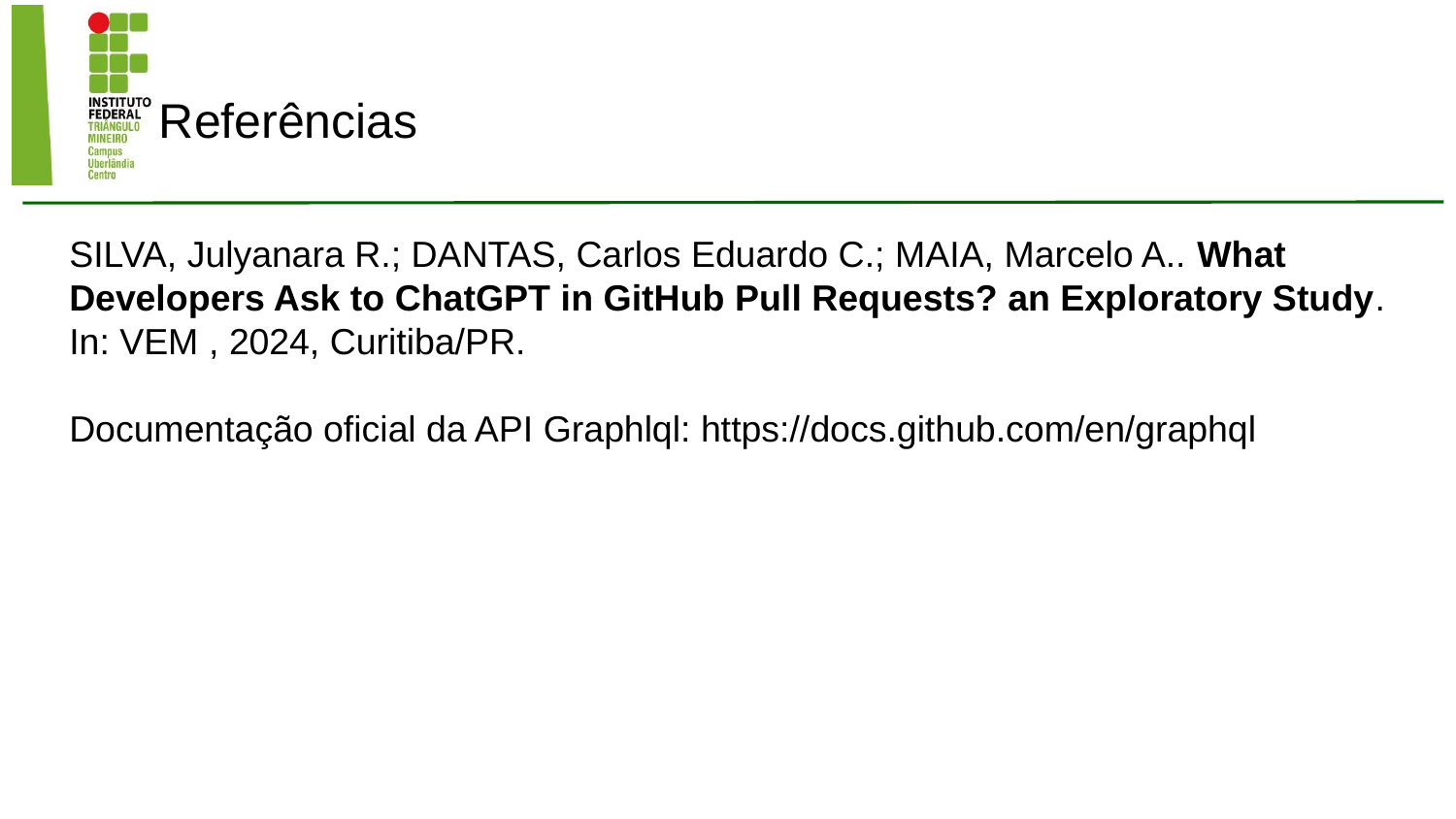

# Referências
SILVA, Julyanara R.; DANTAS, Carlos Eduardo C.; MAIA, Marcelo A.. What Developers Ask to ChatGPT in GitHub Pull Requests? an Exploratory Study. In: VEM , 2024, Curitiba/PR.

Documentação oficial da API Graphlql: https://docs.github.com/en/graphql